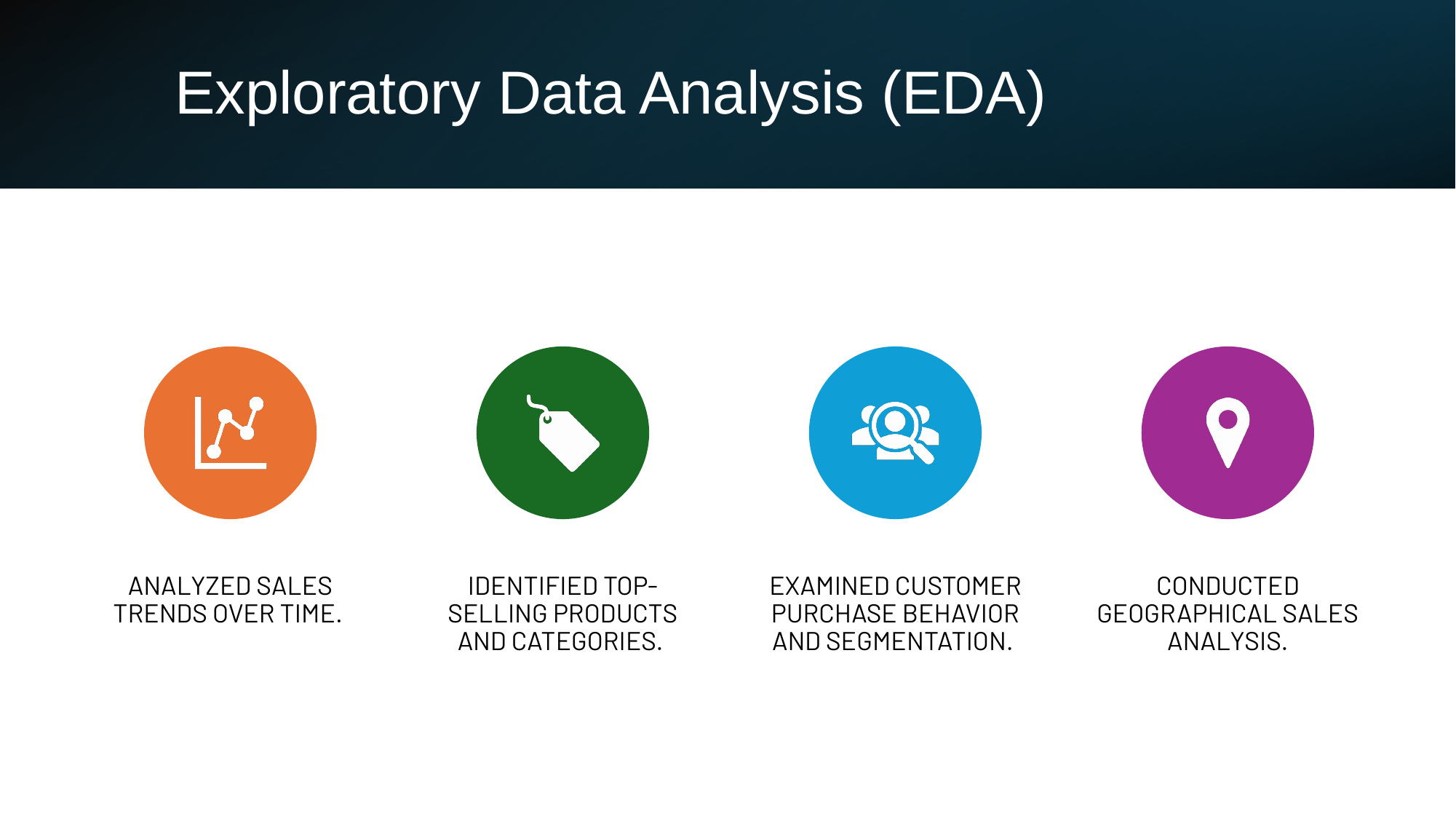

# Exploratory Data Analysis (EDA)
Analyzed sales trends over time.
Identified top-selling products and categories.
Examined customer purchase behavior and segmentation.
Conducted geographical sales analysis.